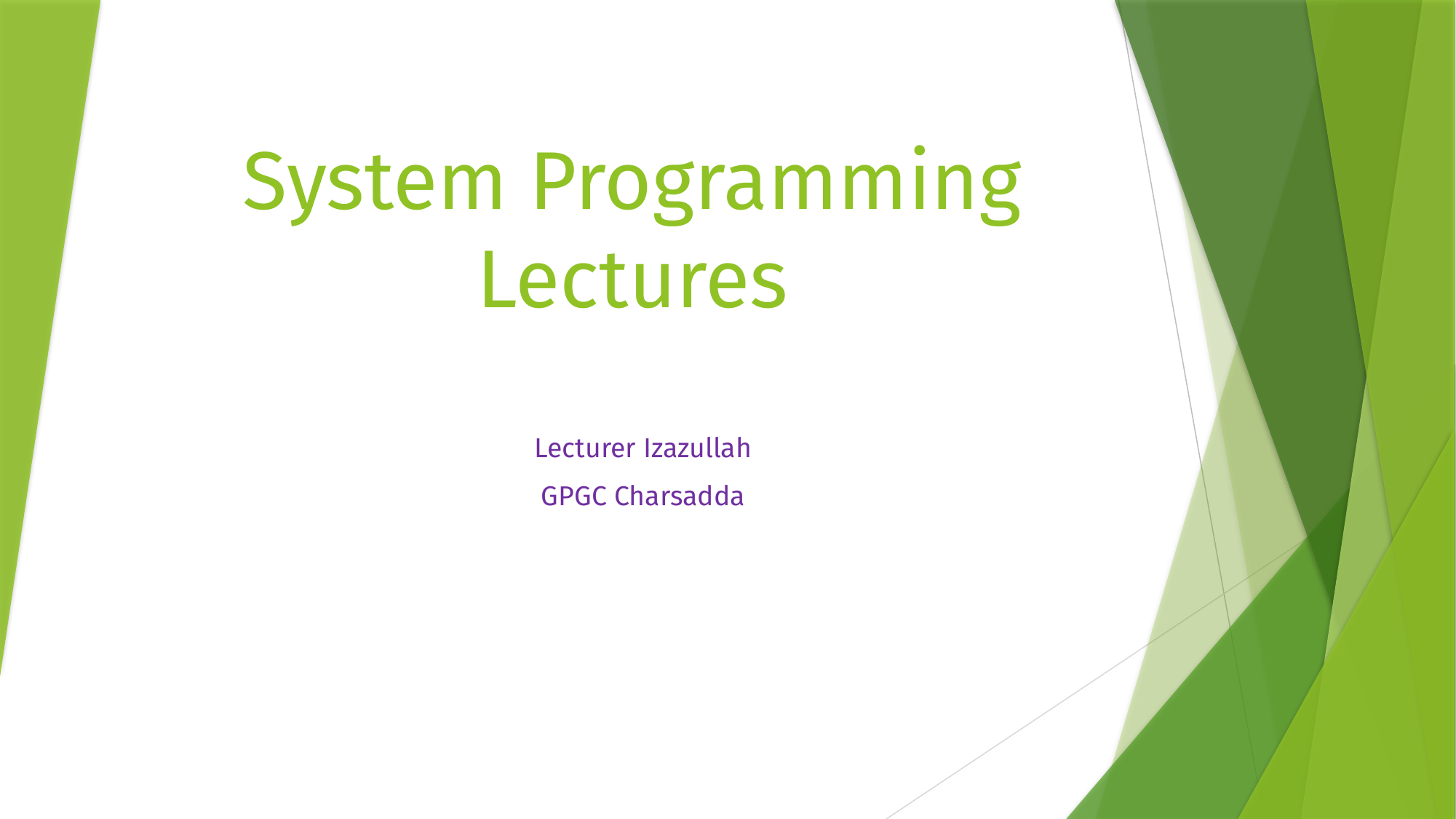

# System Programming Lectures
Lecturer Izazullah
GPGC Charsadda